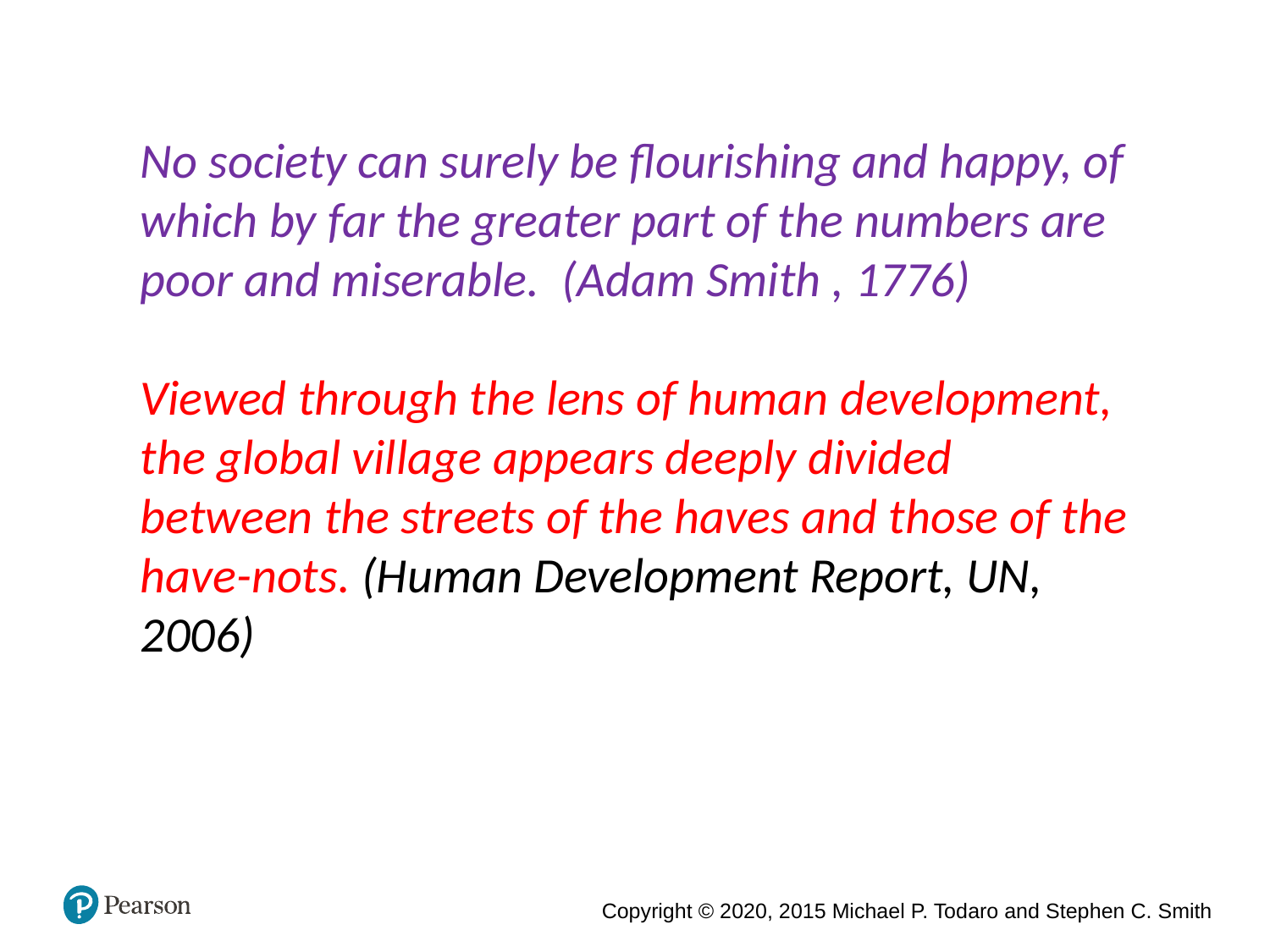

No society can surely be flourishing and happy, of which by far the greater part of the numbers are poor and miserable.  (Adam Smith , 1776)

Viewed through the lens of human development, the global village appears deeply divided between the streets of the haves and those of the have-nots. (Human Development Report, UN, 2006)